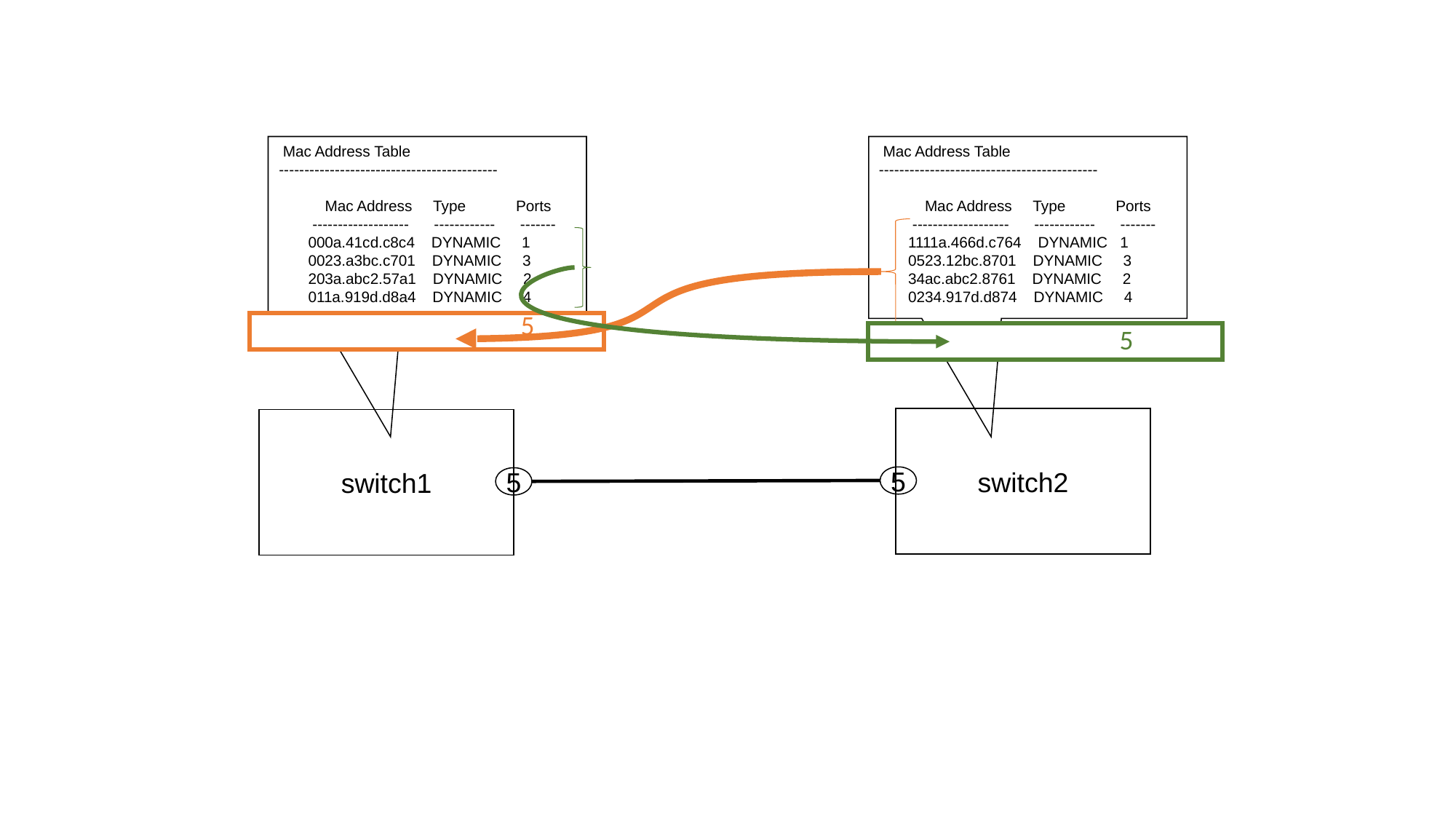

Mac Address Table
-------------------------------------------

           Mac Address     Type            Ports
        -------------------      ------------      -------
       1111a.466d.c764    DYNAMIC   1
       0523.12bc.8701    DYNAMIC     3
       34ac.abc2.8761    DYNAMIC     2
       0234.917d.d874    DYNAMIC     4

 Mac Address Table
-------------------------------------------

           Mac Address     Type            Ports
        -------------------      ------------      -------
       000a.41cd.c8c4    DYNAMIC     1
       0023.a3bc.c701    DYNAMIC     3
       203a.abc2.57a1    DYNAMIC     2
       011a.919d.d8a4    DYNAMIC     4

5

5

switch2
switch1
5
5